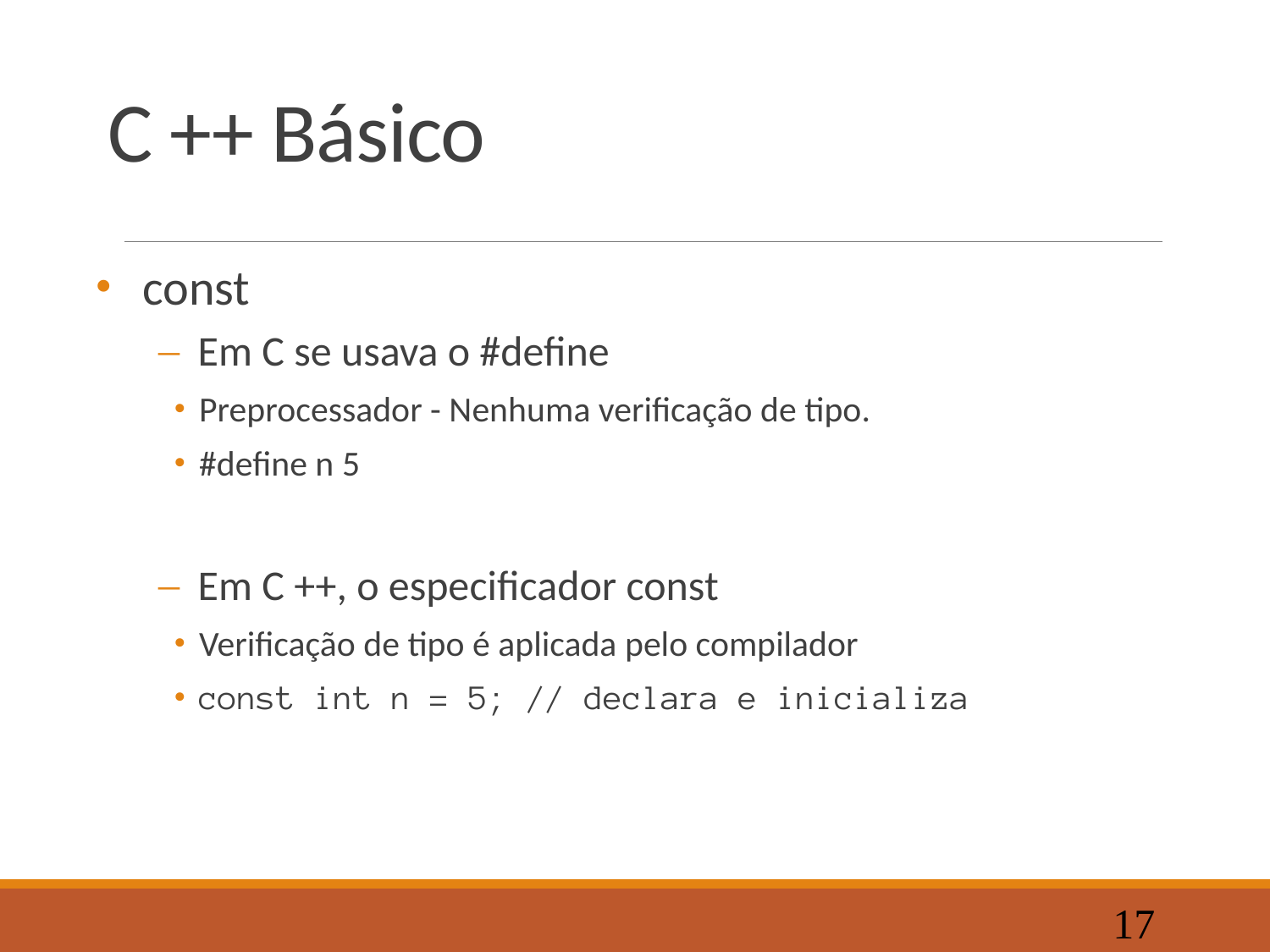

# C ++ Básico
const
Em C se usava o #define
Preprocessador - Nenhuma verificação de tipo.
#define n 5

Em C ++, o especificador const
Verificação de tipo é aplicada pelo compilador
const int n = 5; // declara e inicializa

17